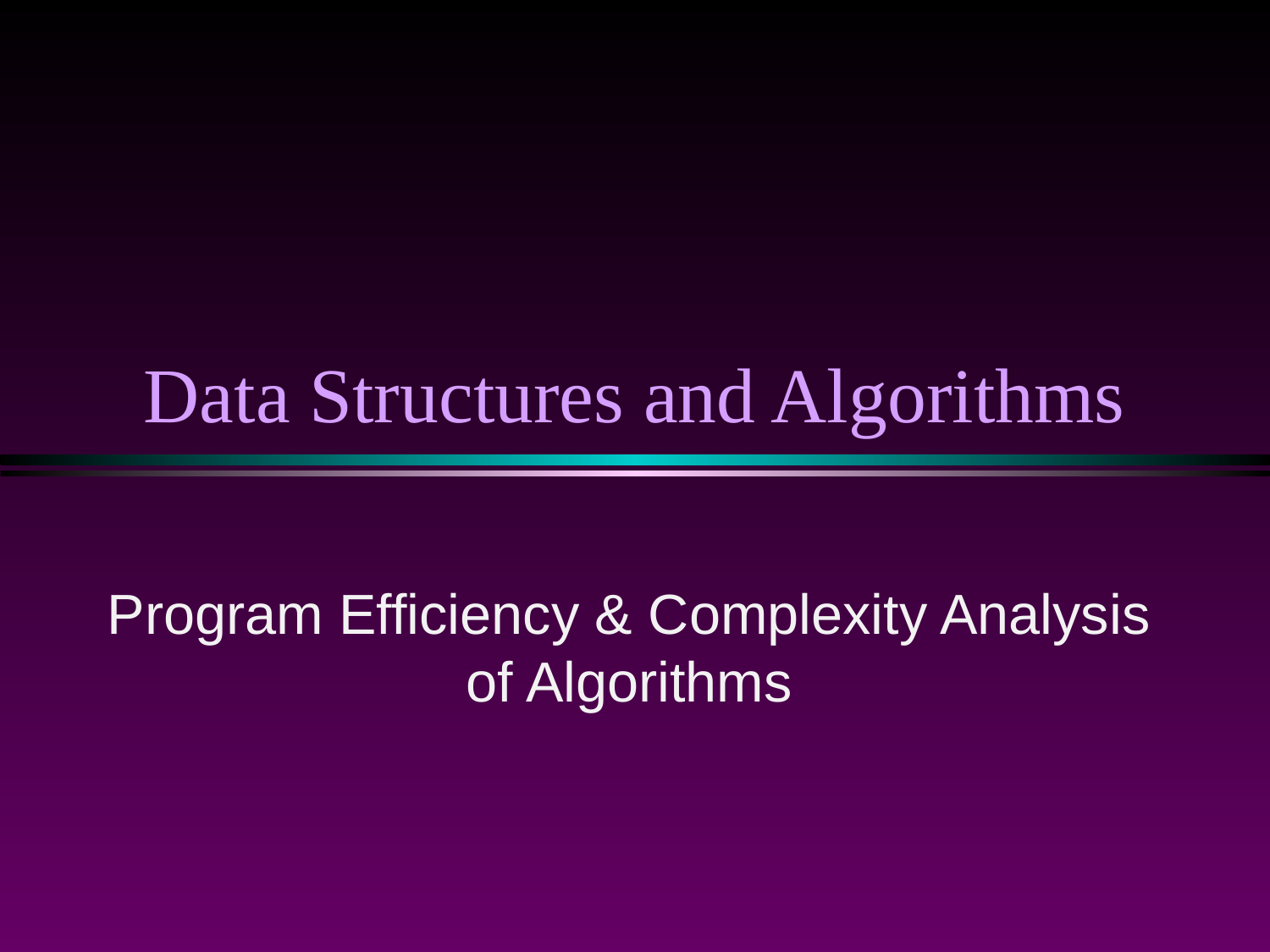

# Data Structures and Algorithms
Program Efficiency & Complexity Analysis of Algorithms